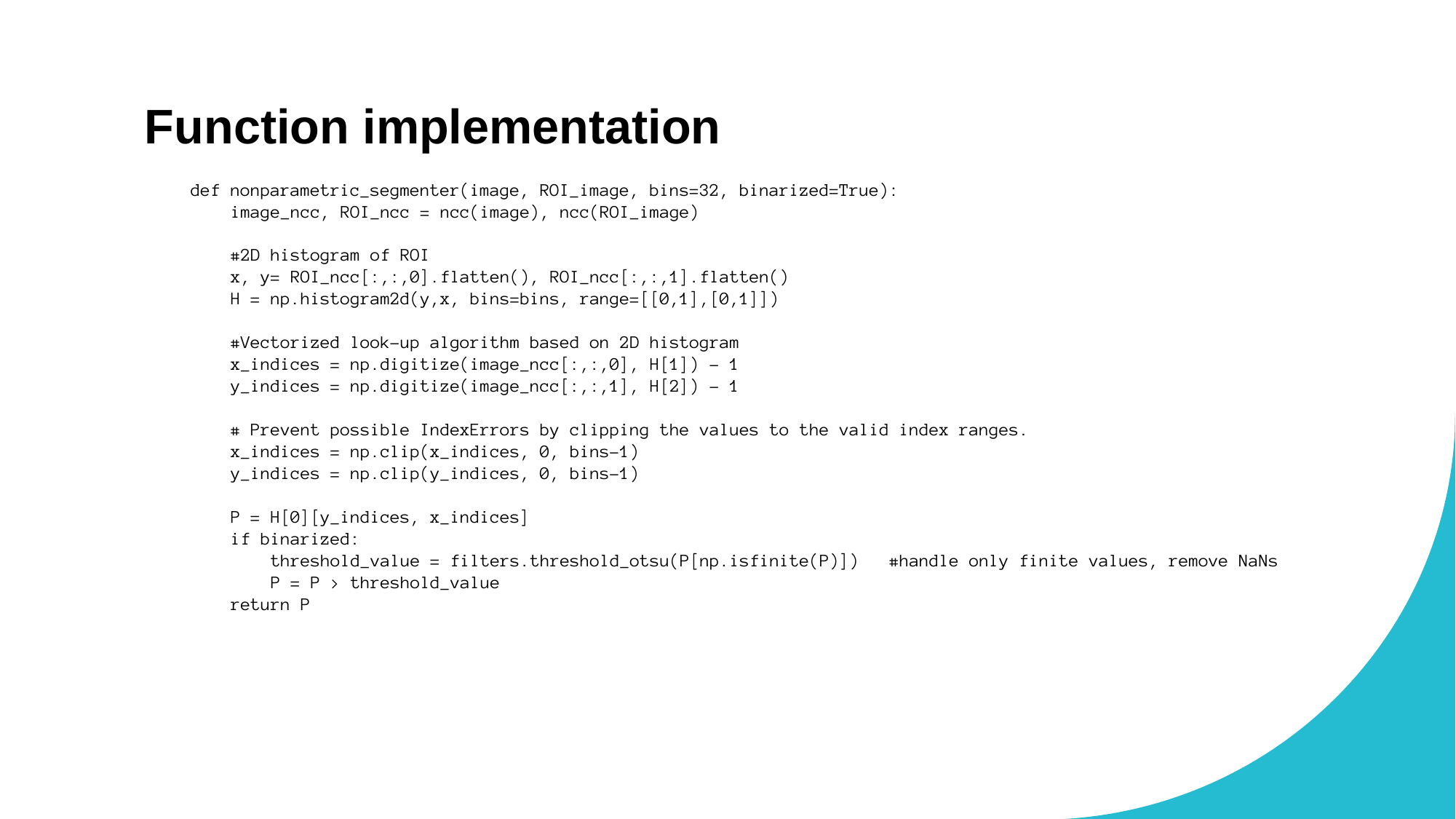

# Function implementation
def nonparametric_segmenter(image, ROI_image, bins=32, binarized=True):
    image_ncc, ROI_ncc = ncc(image), ncc(ROI_image)
    #2D histogram of ROI
    x, y= ROI_ncc[:,:,0].flatten(), ROI_ncc[:,:,1].flatten()
    H = np.histogram2d(y,x, bins=bins, range=[[0,1],[0,1]])
    #Vectorized look-up algorithm based on 2D histogram
    x_indices = np.digitize(image_ncc[:,:,0], H[1]) - 1
    y_indices = np.digitize(image_ncc[:,:,1], H[2]) - 1
    # Prevent possible IndexErrors by clipping the values to the valid index ranges.
    x_indices = np.clip(x_indices, 0, bins-1)
    y_indices = np.clip(y_indices, 0, bins-1)

    P = H[0][y_indices, x_indices]
    if binarized:
        threshold_value = filters.threshold_otsu(P[np.isfinite(P)])   #handle only finite values, remove NaNs
        P = P > threshold_value
    return P